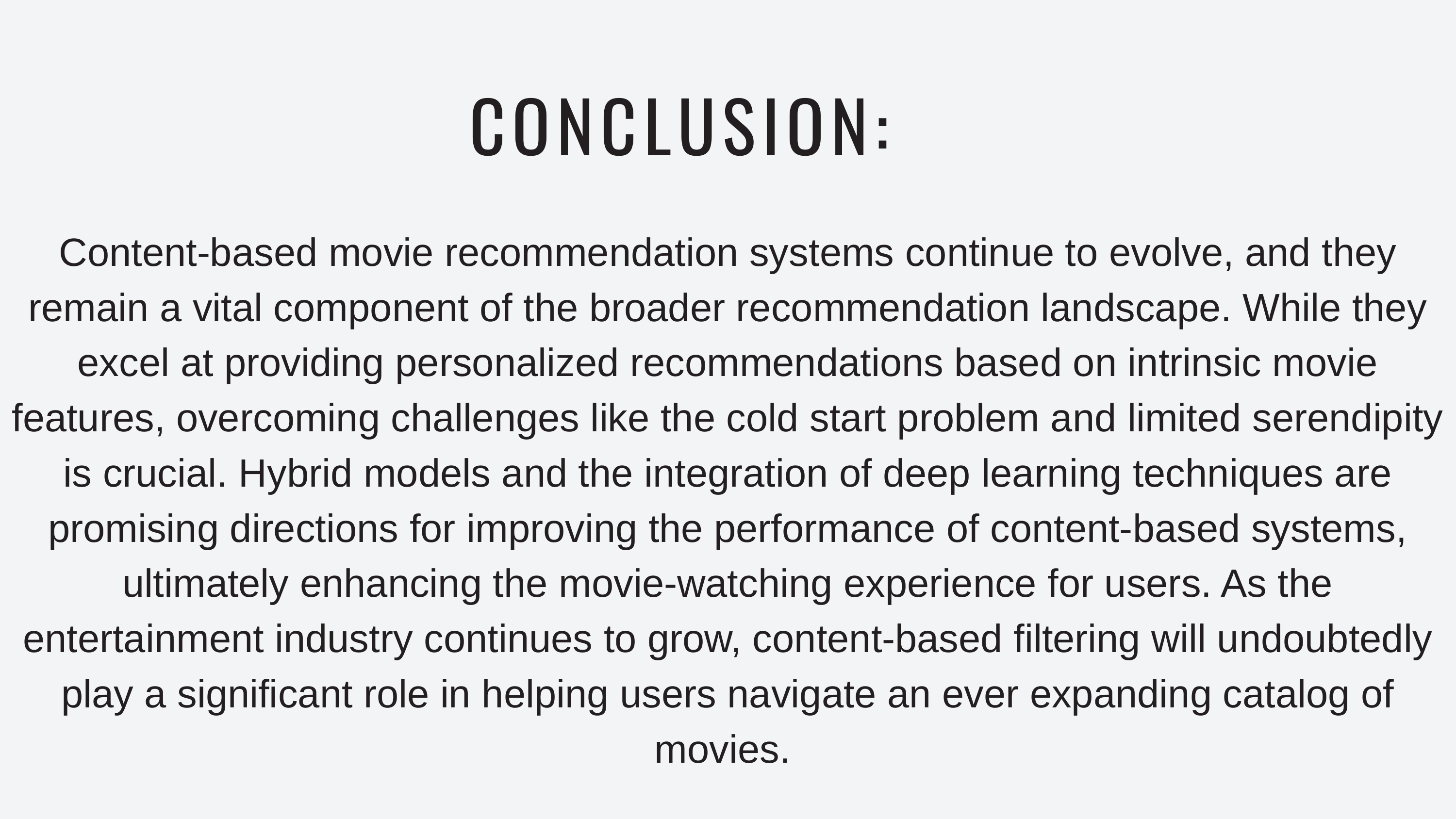

CONCLUSION:
Content-based movie recommendation systems continue to evolve, and they remain a vital component of the broader recommendation landscape. While they excel at providing personalized recommendations based on intrinsic movie features, overcoming challenges like the cold start problem and limited serendipity is crucial. Hybrid models and the integration of deep learning techniques are promising directions for improving the performance of content-based systems, ultimately enhancing the movie-watching experience for users. As the entertainment industry continues to grow, content-based filtering will undoubtedly play a significant role in helping users navigate an ever expanding catalog of movies.